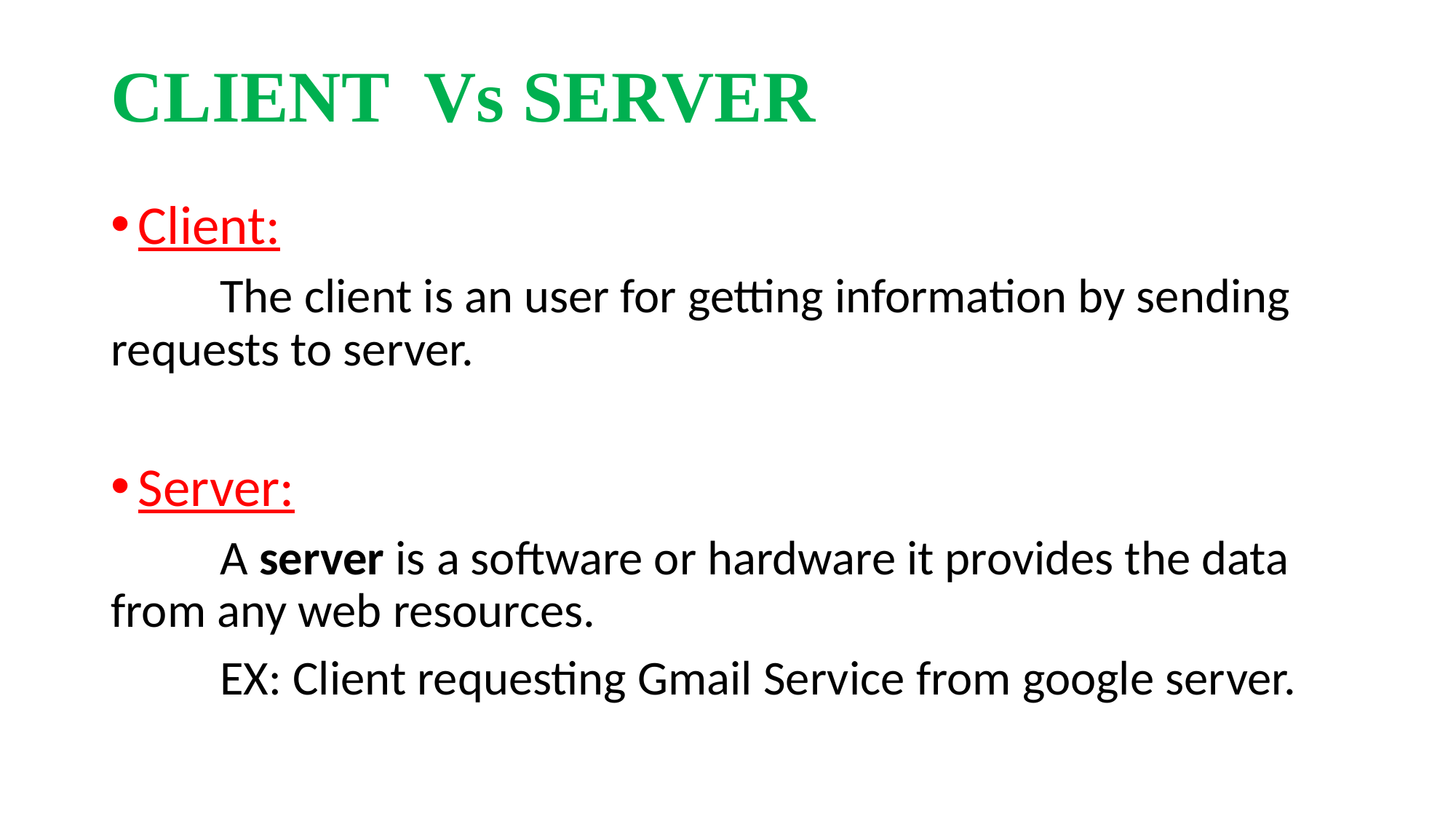

# CLIENT  Vs SERVER
Client:
	The client is an user for getting information by sending requests to server.

Server:
 	A server is a software or hardware it provides the data from any web resources.
	EX: Client requesting Gmail Service from google server.